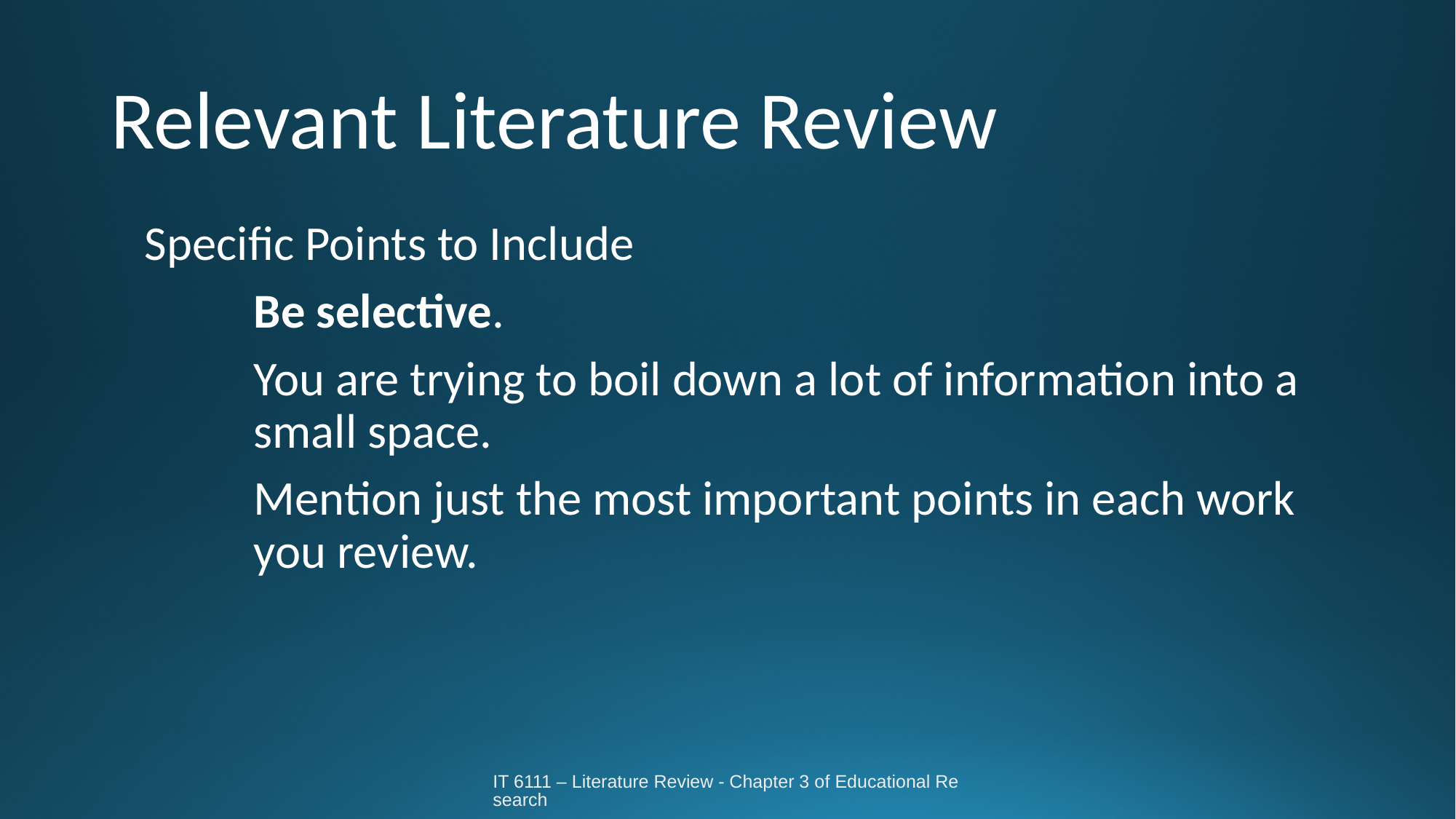

# Relevant Literature Review
Specific Points to Include
	Be selective.
	You are trying to boil down a lot of information into a 	small space.
	Mention just the most important points in each work 	you review.

IT 6111 – Literature Review - Chapter 3 of Educational Research